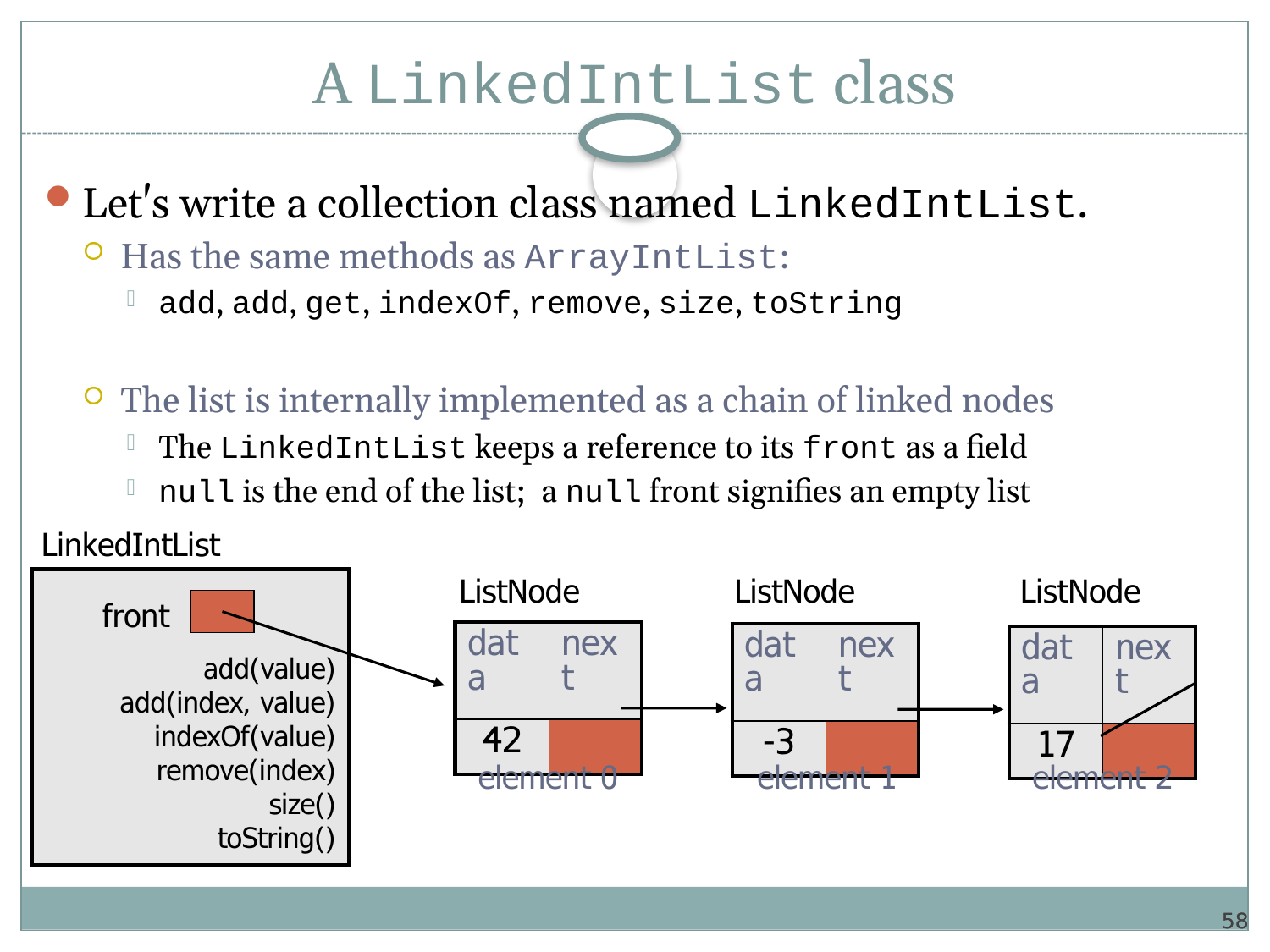

# A LinkedIntList class
Let's write a collection class named LinkedIntList.
Has the same methods as ArrayIntList:
add, add, get, indexOf, remove, size, toString

The list is internally implemented as a chain of linked nodes
The LinkedIntList keeps a reference to its front as a field
null is the end of the list;  a null front signifies an empty list
LinkedIntList
ListNode
ListNode
ListNode
  front

add(value)
add(index, value)
indexOf(value)
remove(index)
size()
toString()

| data | next |
| --- | --- |
| 42 |  |
| data | next |
| --- | --- |
| -3 |  |
| data | next |
| --- | --- |
| 17 |  |

element 0
element 1
element 2